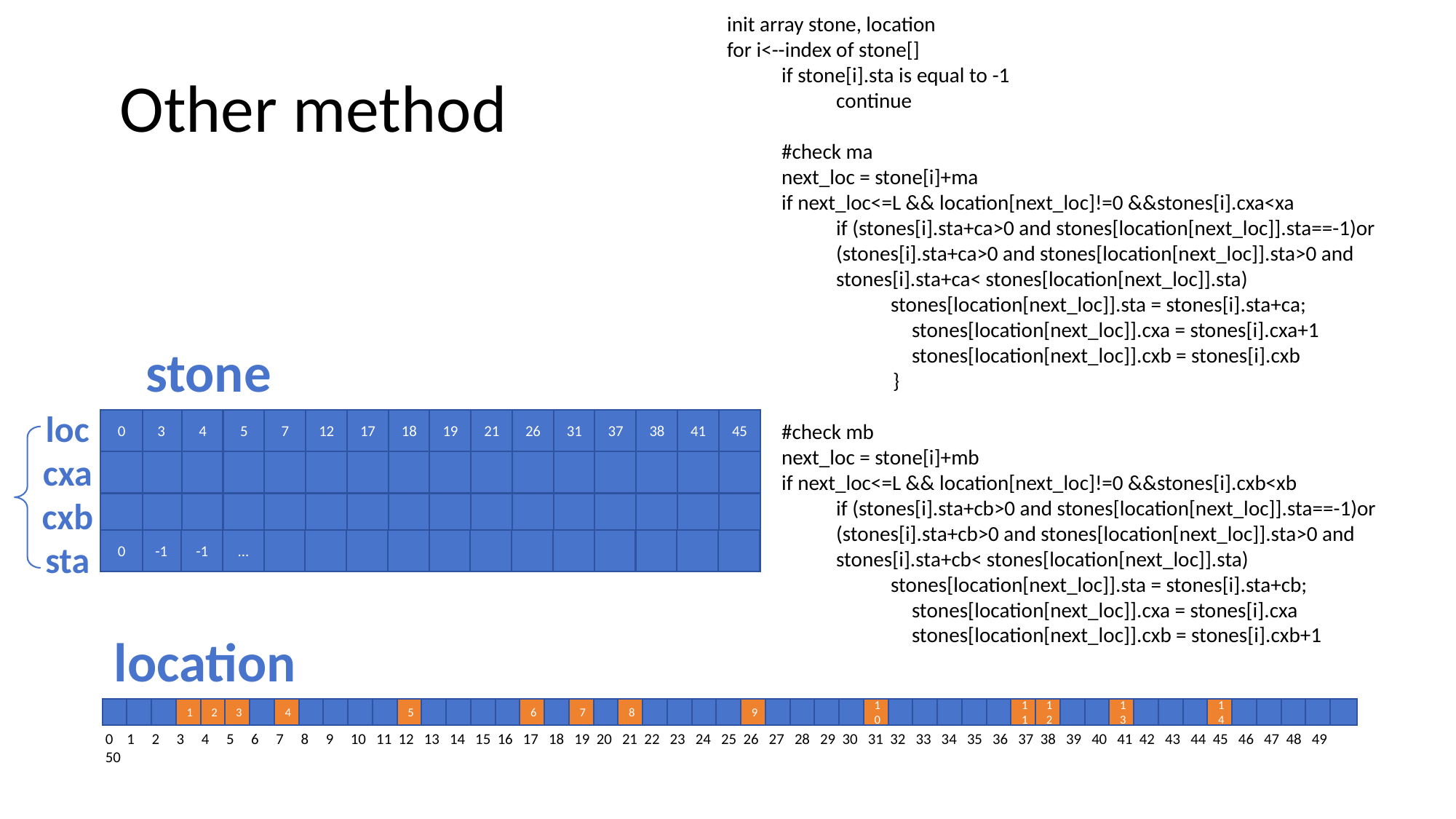

init array stone, location
for i<--index of stone[]
if stone[i].sta is equal to -1
continue

#check ma
next_loc = stone[i]+ma
if next_loc<=L && location[next_loc]!=0 &&stones[i].cxa<xa
if (stones[i].sta+ca>0 and stones[location[next_loc]].sta==-1)or
(stones[i].sta+ca>0 and stones[location[next_loc]].sta>0 and
stones[i].sta+ca< stones[location[next_loc]].sta)
stones[location[next_loc]].sta = stones[i].sta+ca;
                stones[location[next_loc]].cxa = stones[i].cxa+1
                stones[location[next_loc]].cxb = stones[i].cxb
            }

#check mb
next_loc = stone[i]+mb
if next_loc<=L && location[next_loc]!=0 &&stones[i].cxb<xb
if (stones[i].sta+cb>0 and stones[location[next_loc]].sta==-1)or
(stones[i].sta+cb>0 and stones[location[next_loc]].sta>0 and
stones[i].sta+cb< stones[location[next_loc]].sta)
stones[location[next_loc]].sta = stones[i].sta+cb;
                stones[location[next_loc]].cxa = stones[i].cxa
                stones[location[next_loc]].cxb = stones[i].cxb+1

# Other method
stone
loc
cxa
cxb
sta
0
3
4
5
7
12
17
18
19
21
26
31
37
38
41
45

0
-1
-1
...

location

1
2
3

4

5

6

7

8

9

10

11
12

13

14

0    1     2     3     4     5     6     7     8     9     10   11  12   13   14   15  16   17   18   19  20   21  22   23   24   25  26   27   28   29  30   31  32   33   34   35   36   37  38   39   40   41  42   43   44  45   46   47  48   49   50